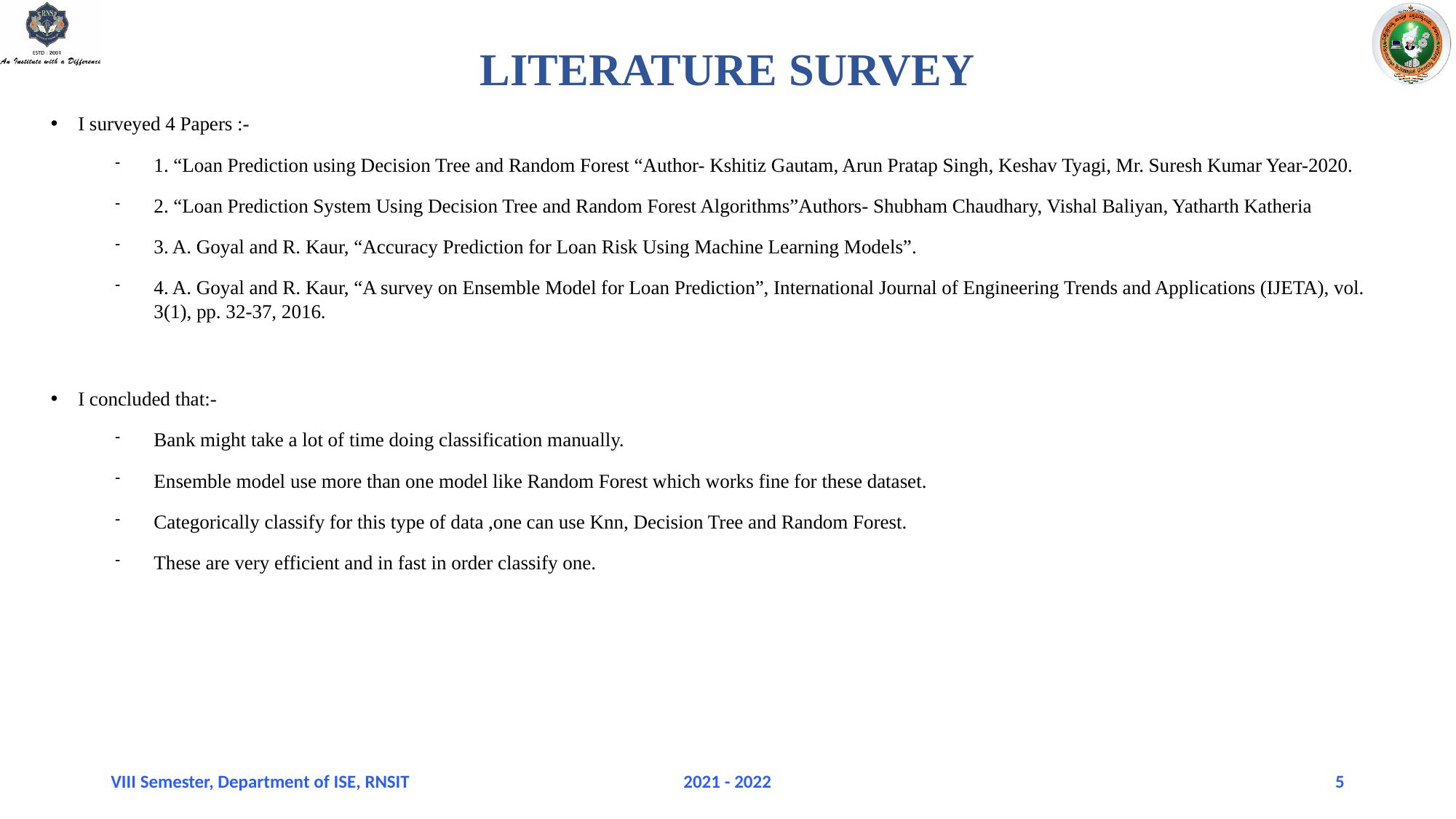

LITERATURE SURVEY
I surveyed 4 Papers :-
1. “Loan Prediction using Decision Tree and Random Forest “Author- Kshitiz Gautam, Arun Pratap Singh, Keshav Tyagi, Mr. Suresh Kumar Year-2020.
2. “Loan Prediction System Using Decision Tree and Random Forest Algorithms”Authors- Shubham Chaudhary, Vishal Baliyan, Yatharth Katheria
3. A. Goyal and R. Kaur, “Accuracy Prediction for Loan Risk Using Machine Learning Models”.
4. A. Goyal and R. Kaur, “A survey on Ensemble Model for Loan Prediction”, International Journal of Engineering Trends and Applications (IJETA), vol. 3(1), pp. 32-37, 2016.

I concluded that:-
Bank might take a lot of time doing classification manually.
Ensemble model use more than one model like Random Forest which works fine for these dataset.
Categorically classify for this type of data ,one can use Knn, Decision Tree and Random Forest.
These are very efficient and in fast in order classify one.

VIII Semester, Department of ISE, RNSIT
2021 - 2022
5